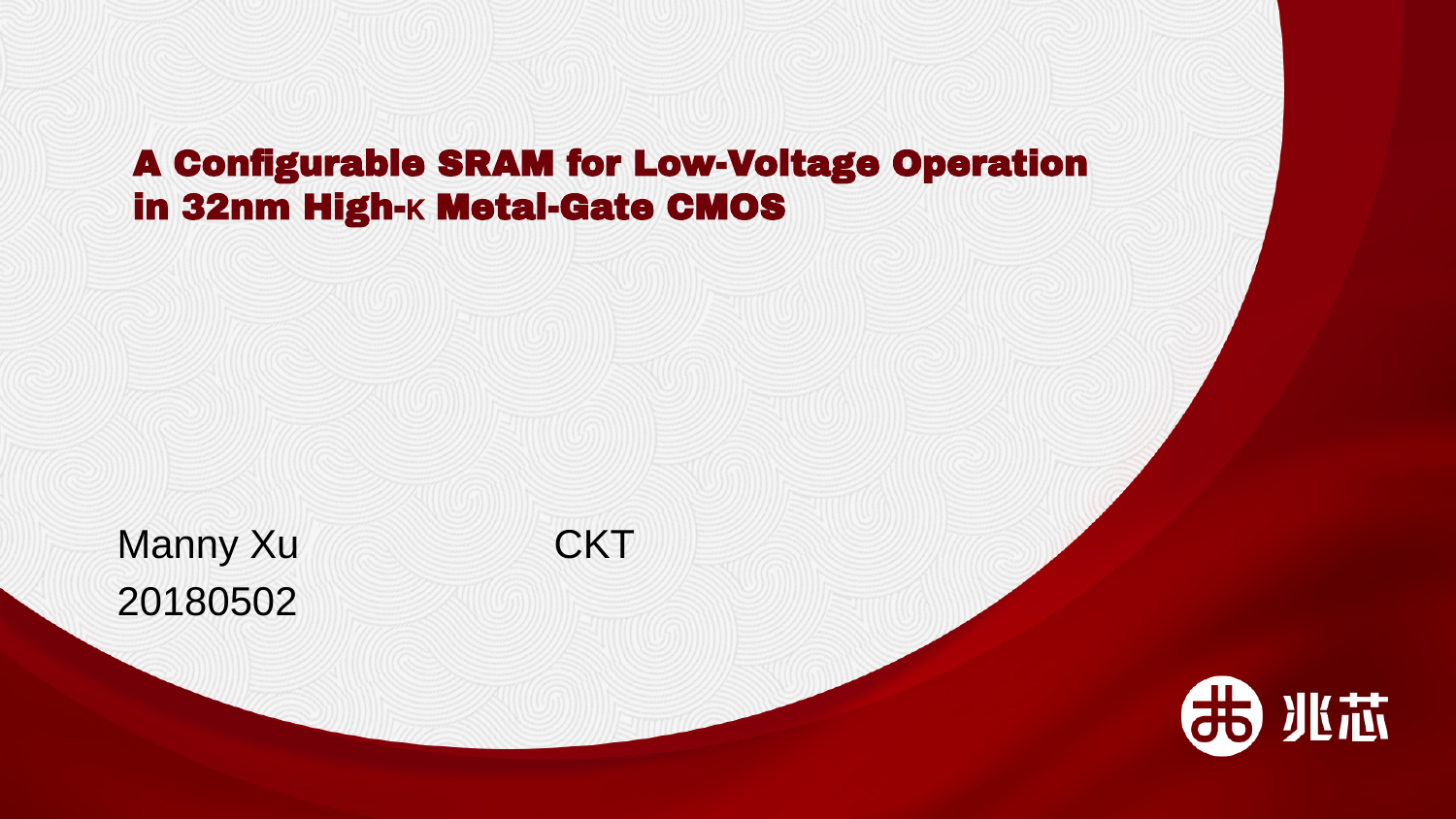

# A Configurable SRAM for Low-Voltage Operation in 32nm High-κ Metal-Gate CMOS
Manny Xu		CKT
20180502